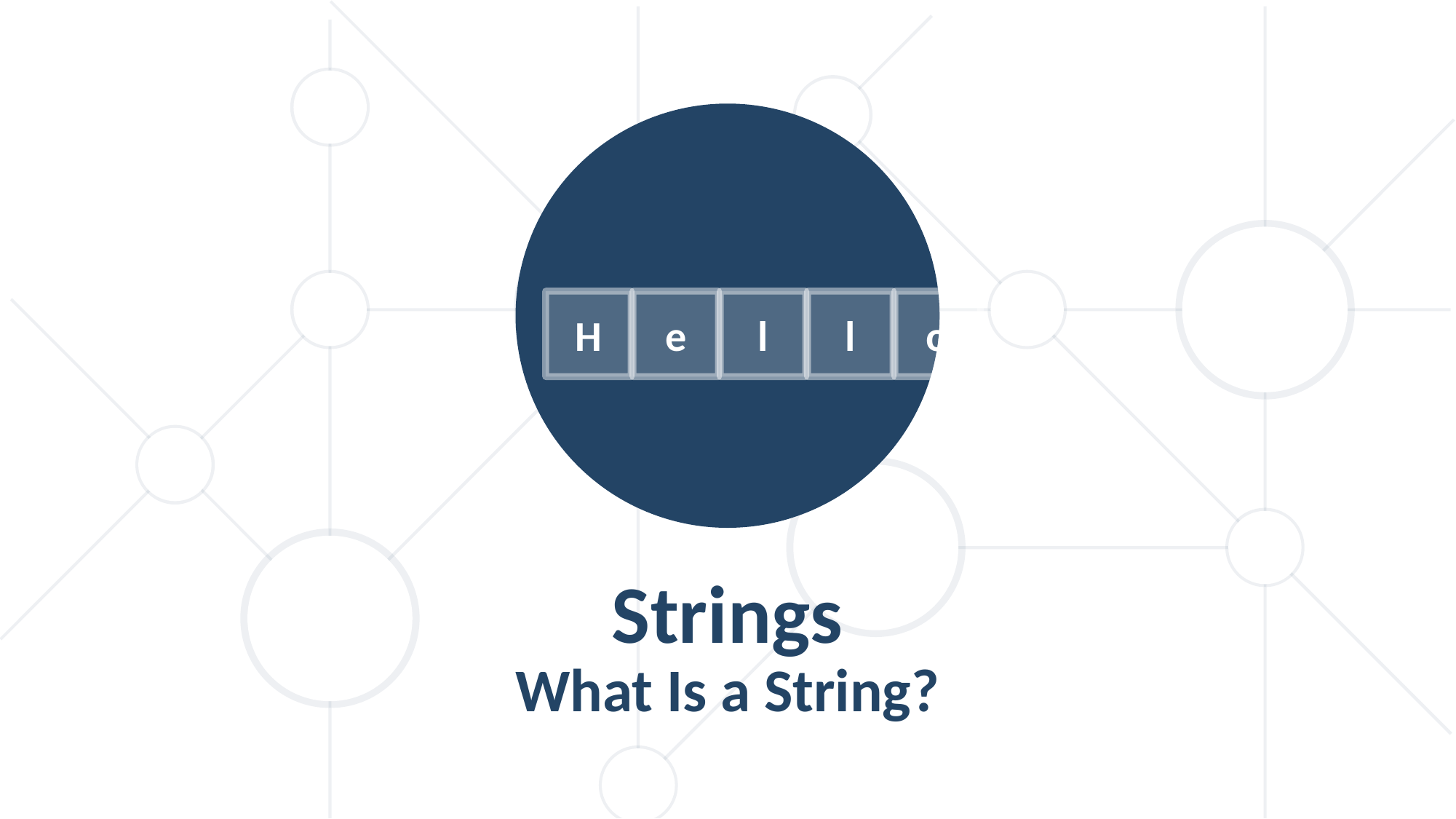

o
H
e
l
l
Strings
What Is a String?